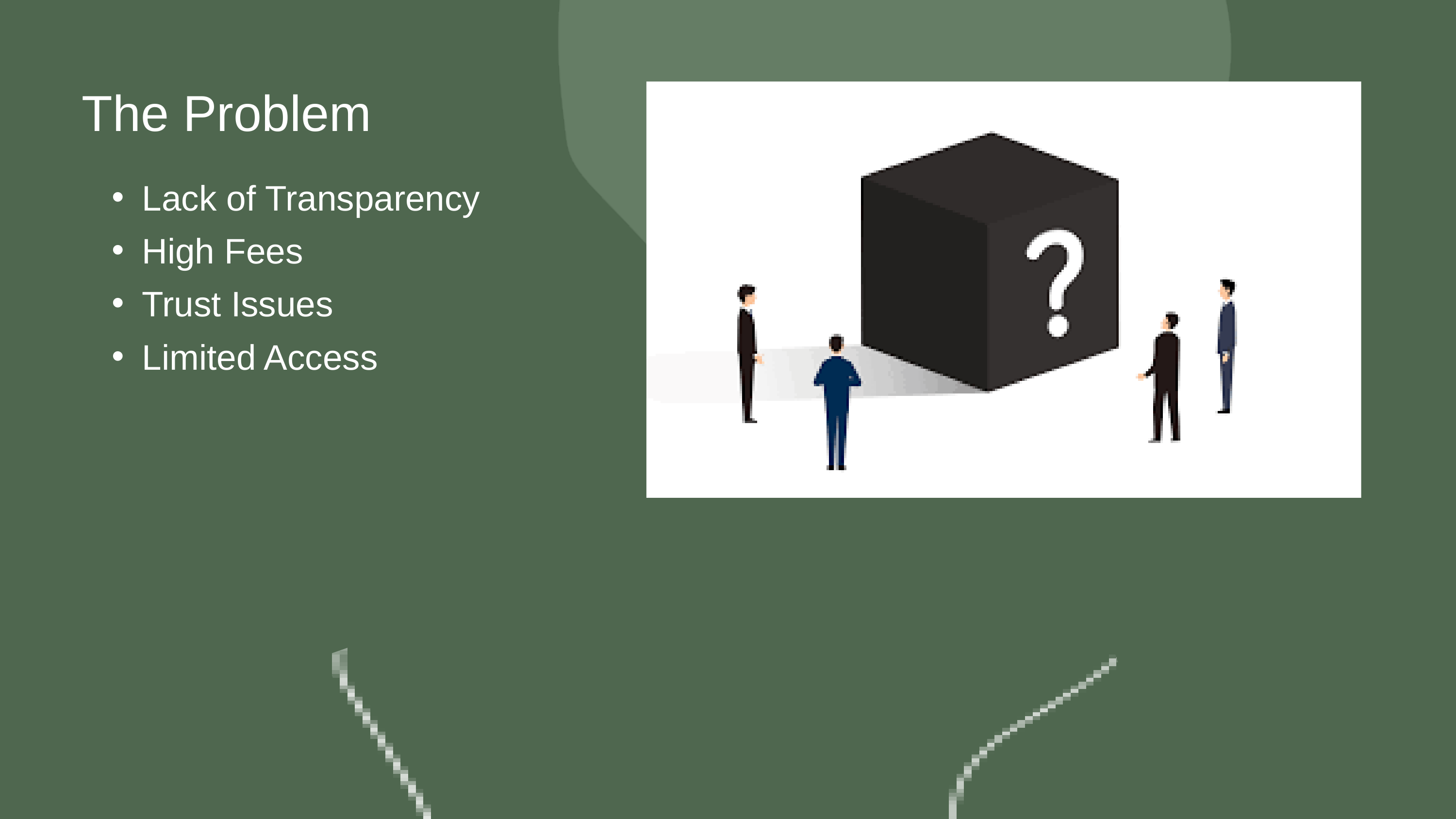

The Problem
Lack of Transparency
High Fees
Trust Issues
Limited Access